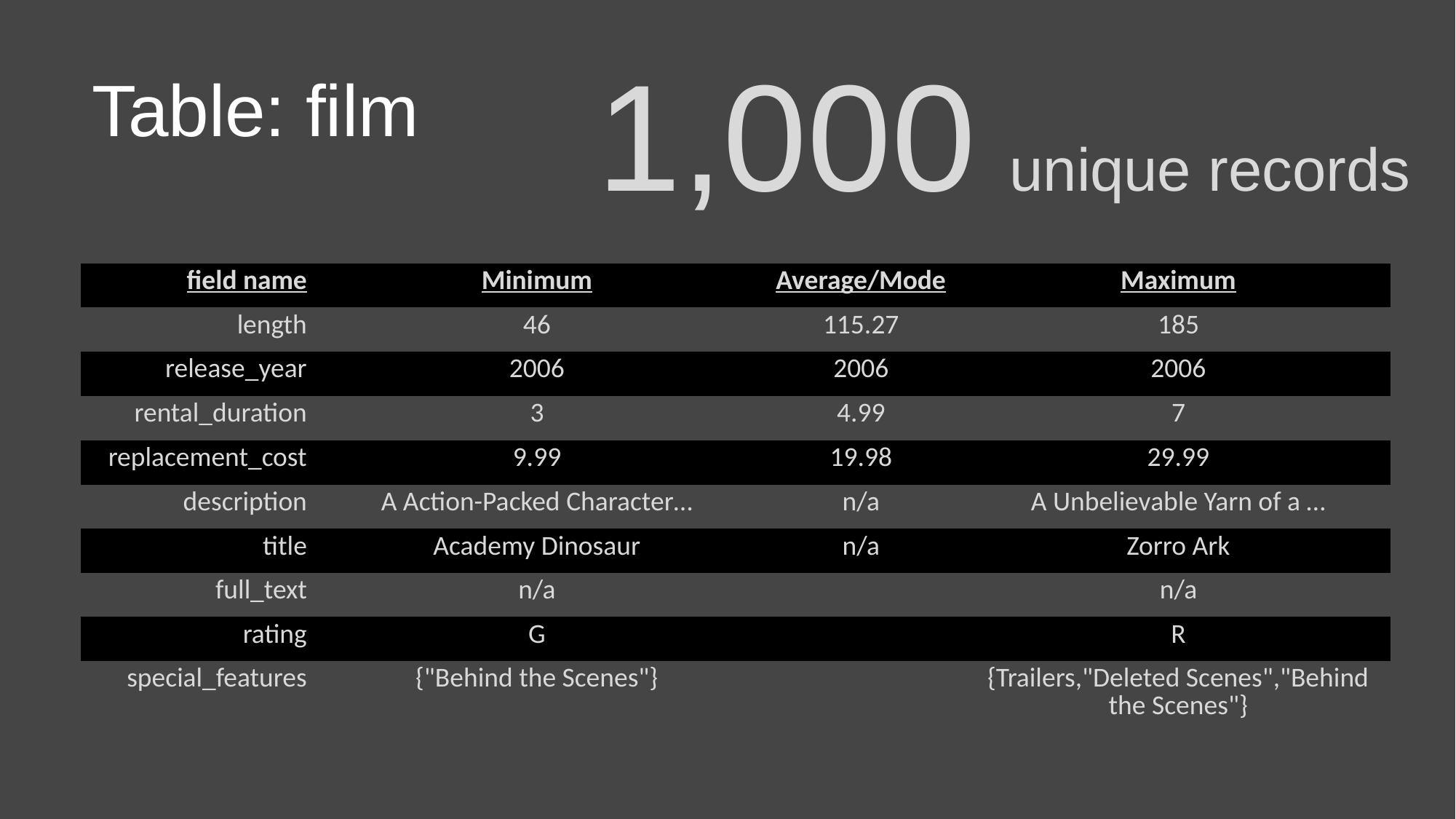

# Table: film
1,000 unique records
| field name | Minimum | Average/Mode | Maximum |
| --- | --- | --- | --- |
| length | 46 | 115.27 | 185 |
| release\_year | 2006 | 2006 | 2006 |
| rental\_duration | 3 | 4.99 | 7 |
| replacement\_cost | 9.99 | 19.98 | 29.99 |
| description | A Action-Packed Character… | n/a | A Unbelievable Yarn of a … |
| title | Academy Dinosaur | n/a | Zorro Ark |
| full\_text | n/a |  | n/a |
| rating | G |  | R |
| special\_features | {"Behind the Scenes"} |  | {Trailers,"Deleted Scenes","Behind the Scenes"} |